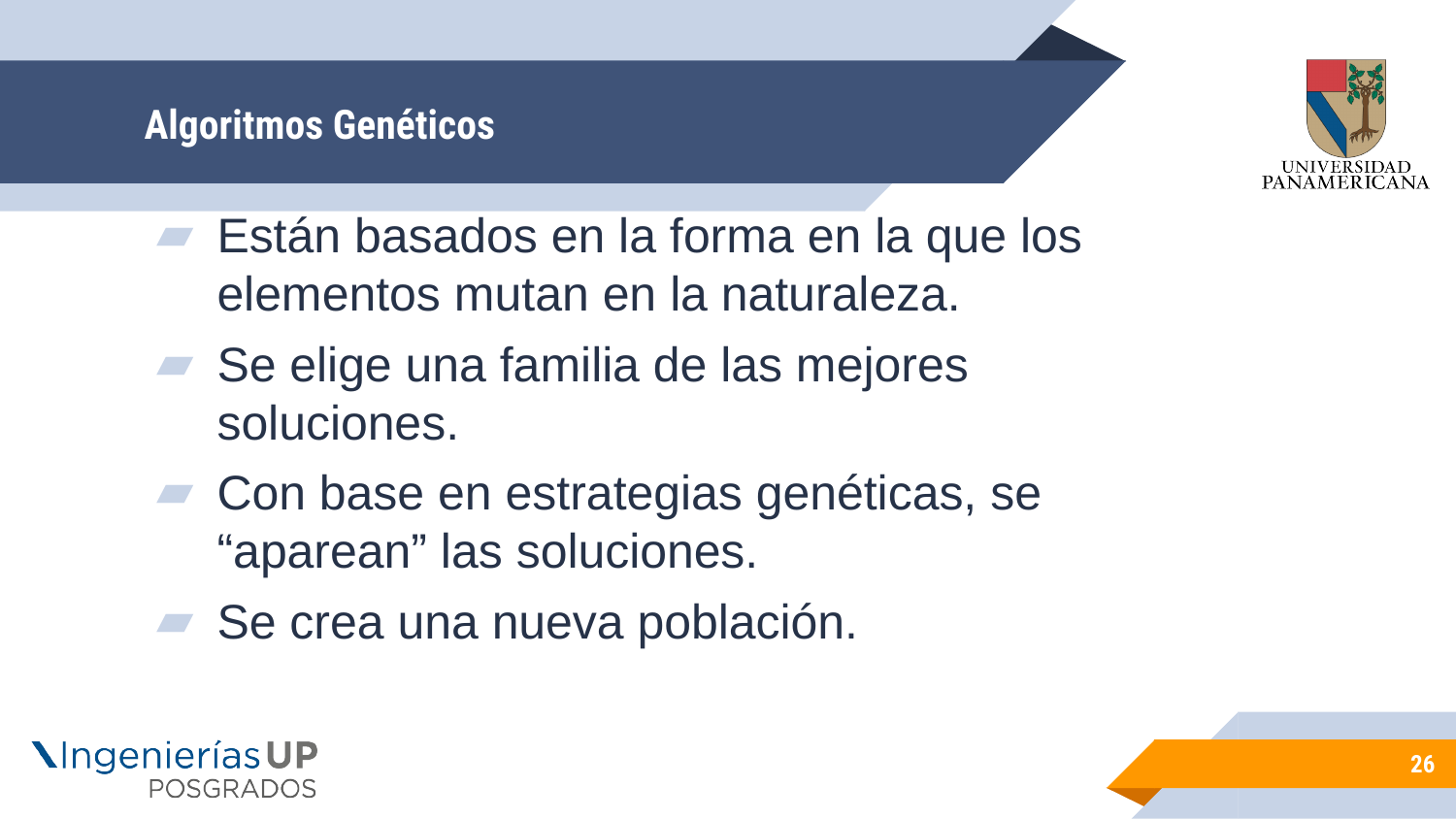

# Algoritmos Genéticos
Están basados en la forma en la que los elementos mutan en la naturaleza.
Se elige una familia de las mejores soluciones.
Con base en estrategias genéticas, se “aparean” las soluciones.
Se crea una nueva población.

26